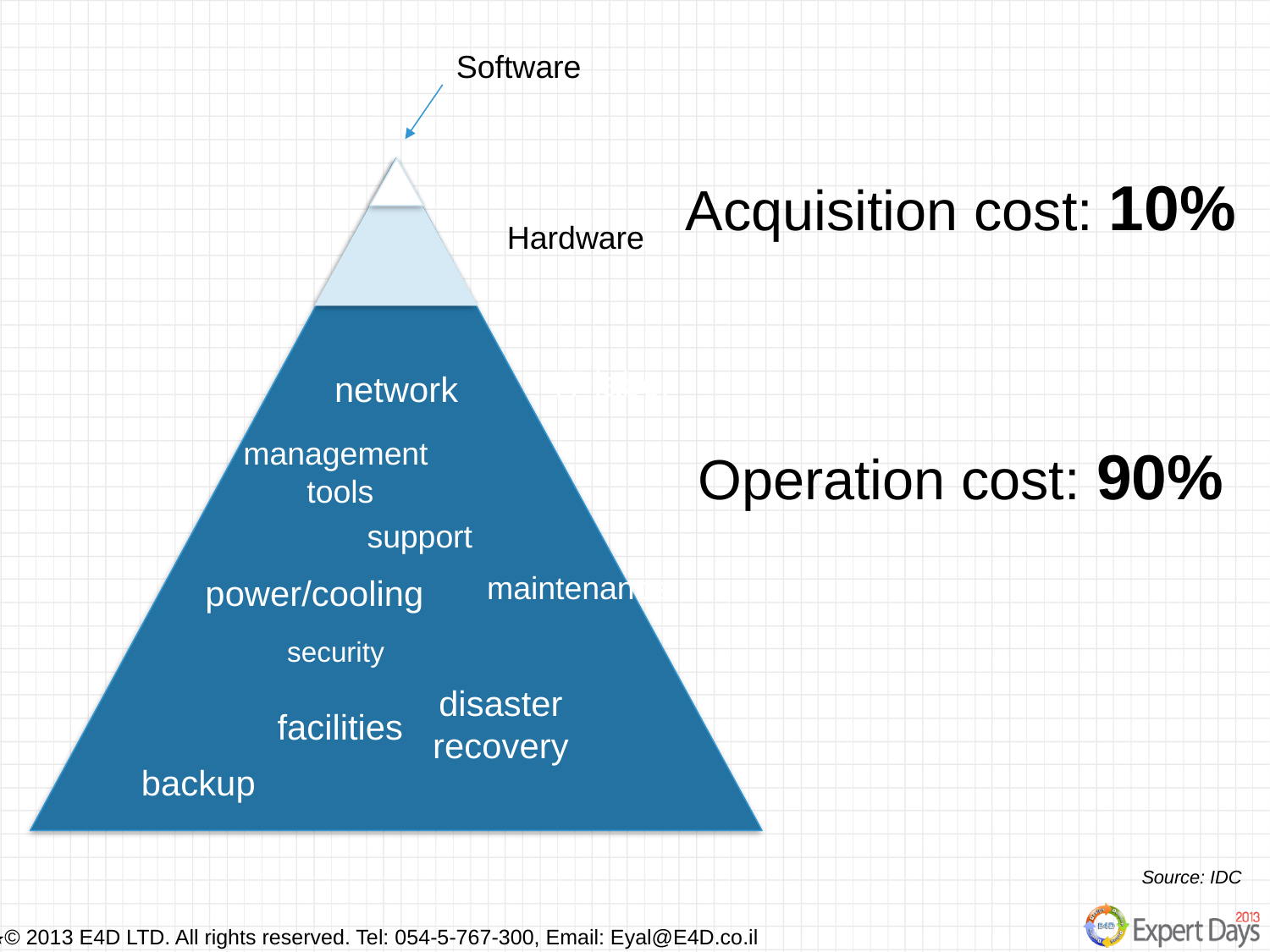

Software

Acquisition cost: 10%
Hardware
IT labor
network
management  tools
Operation cost: 90%
support
maintenance
power/cooling
security
disaster recovery
facilities
backup
Source: IDC